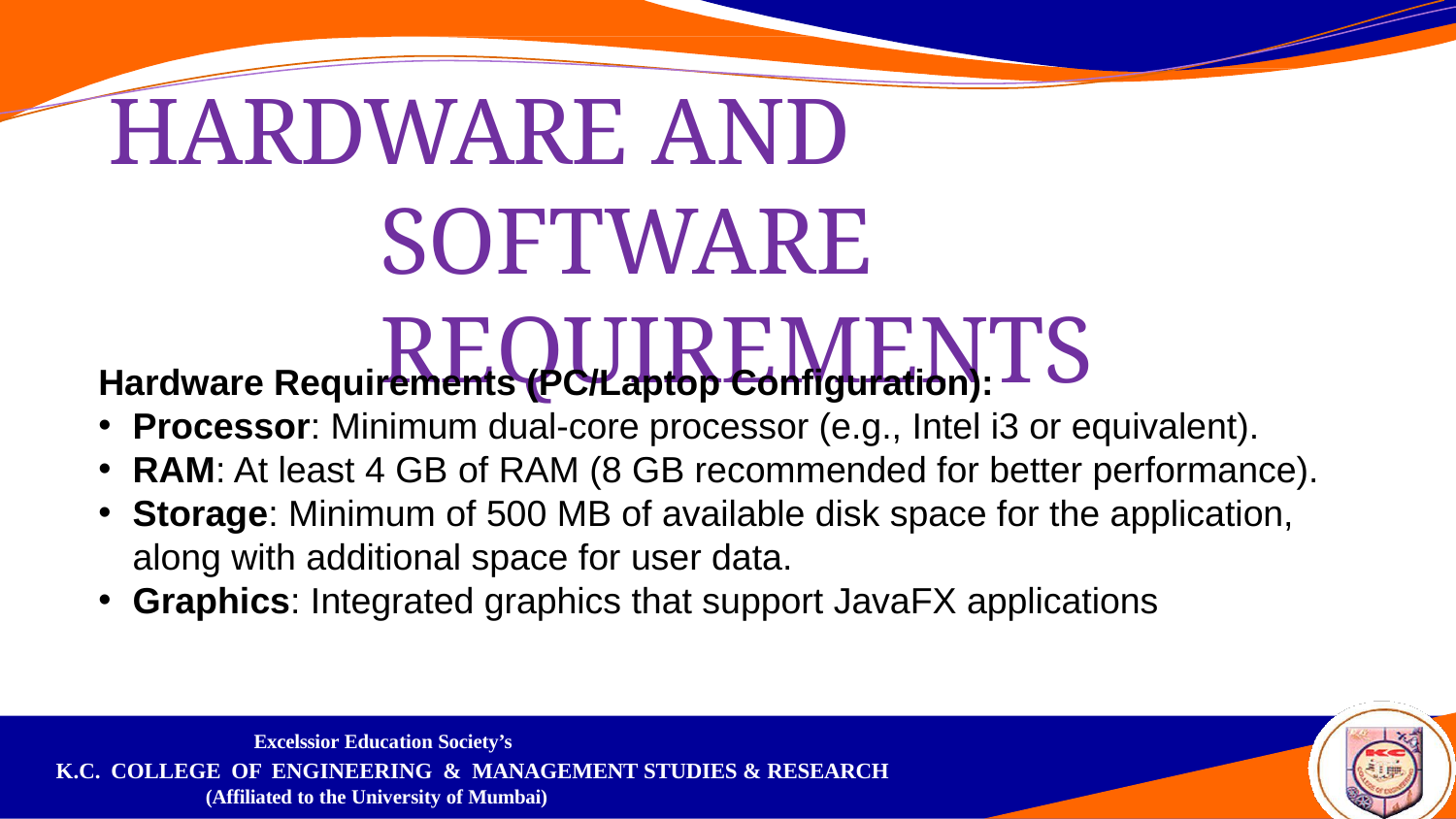

# HARDWARE AND SOFTWARE REQUIREMENTS

Hardware Requirements (PC/Laptop Configuration):
Processor: Minimum dual-core processor (e.g., Intel i3 or equivalent).
RAM: At least 4 GB of RAM (8 GB recommended for better performance).
Storage: Minimum of 500 MB of available disk space for the application, along with additional space for user data.
Graphics: Integrated graphics that support JavaFX applications

Excelssior Education Society’s
K.C. COLLEGE OF ENGINEERING & MANAGEMENT STUDIES & RESEARCH
(Affiliated to the University of Mumbai)